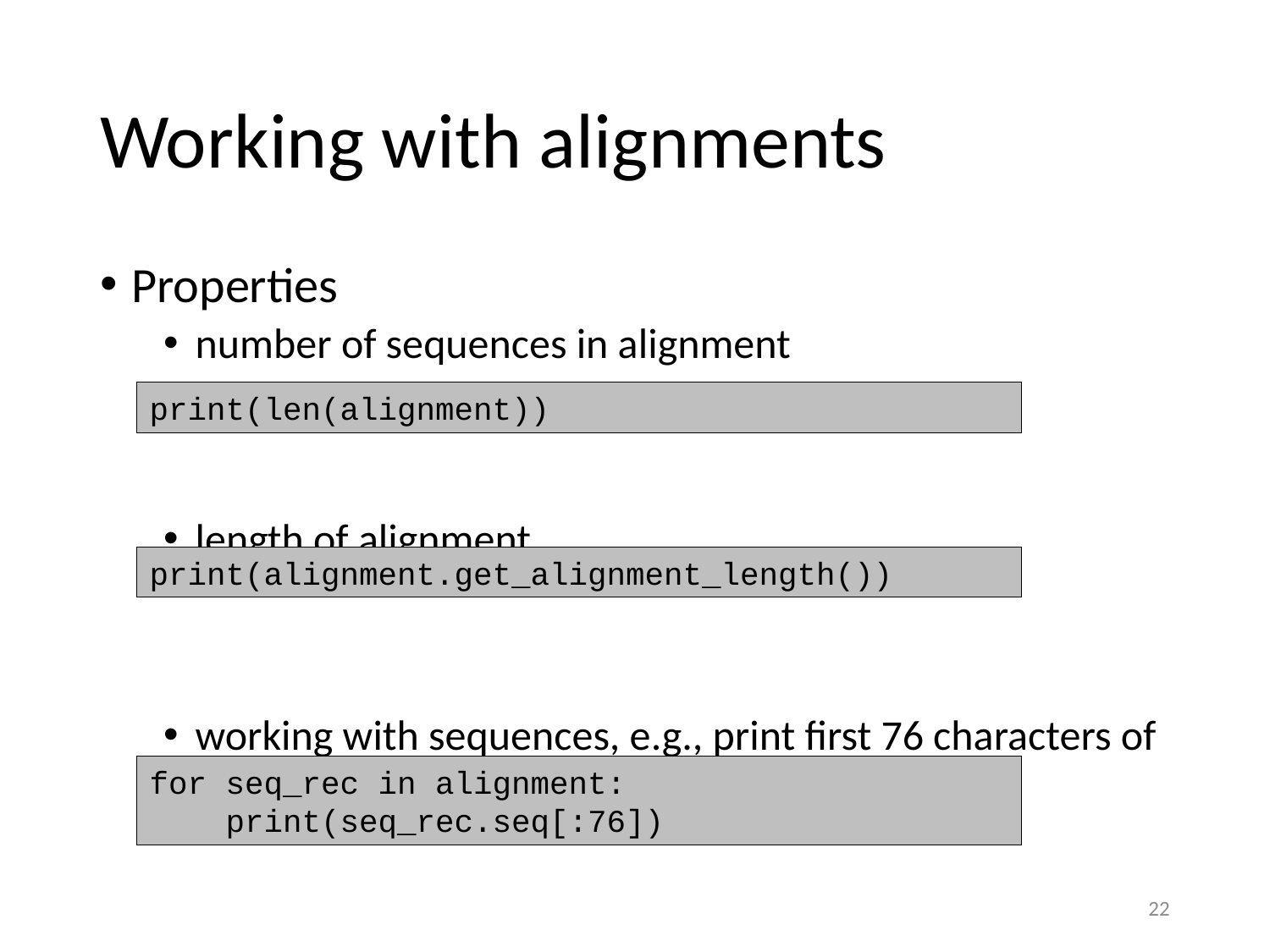

# Working with alignments
Properties
number of sequences in alignment

length of alignment

working with sequences, e.g., print first 76 characters of each
print(len(alignment))
print(alignment.get_alignment_length())
for seq_rec in alignment:
    print(seq_rec.seq[:76])
22